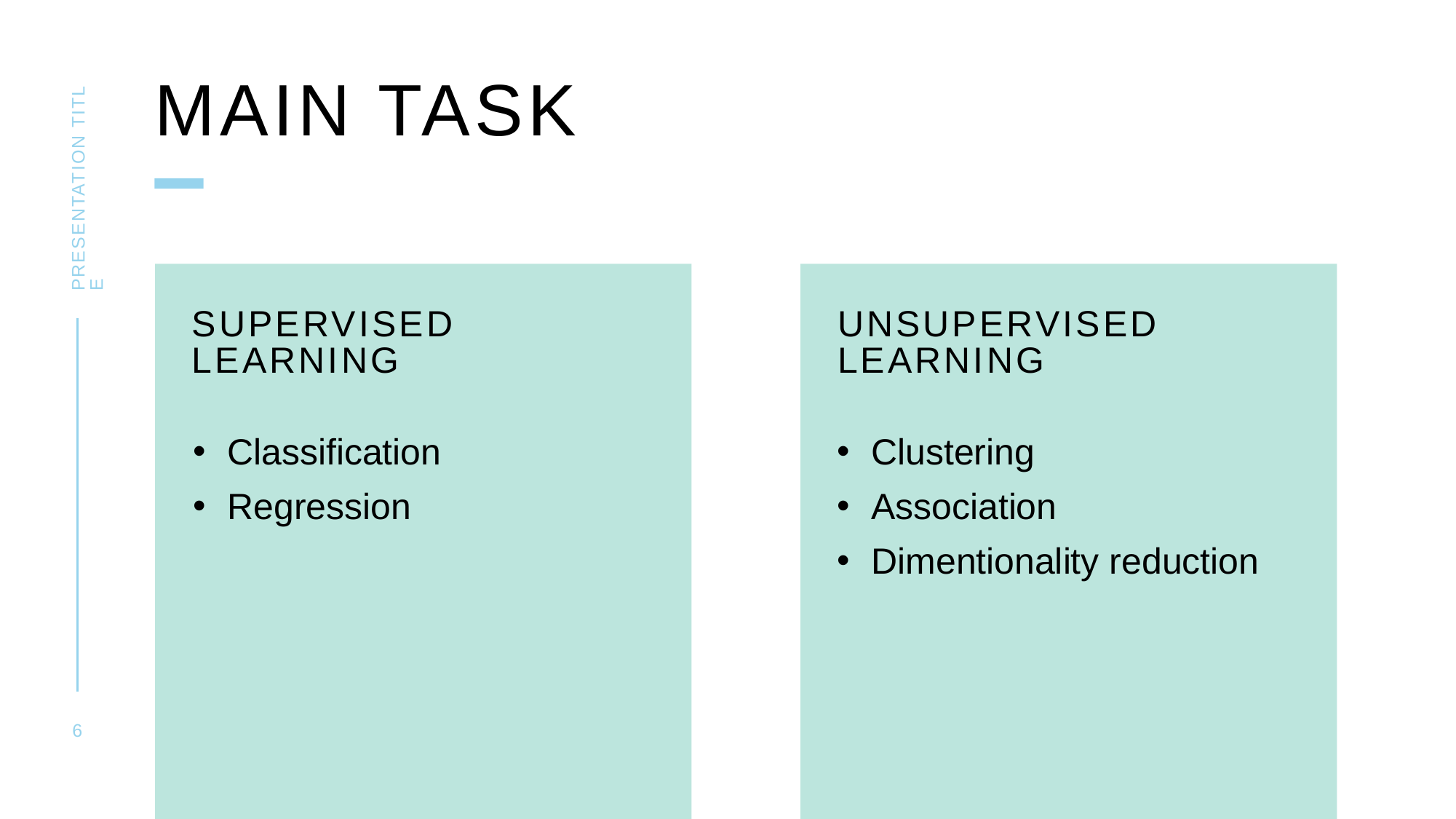

# Main task
presentation title
Supervised learning
Unsupervised learning
Classification
Regression
Clustering
Association
Dimentionality reduction
6